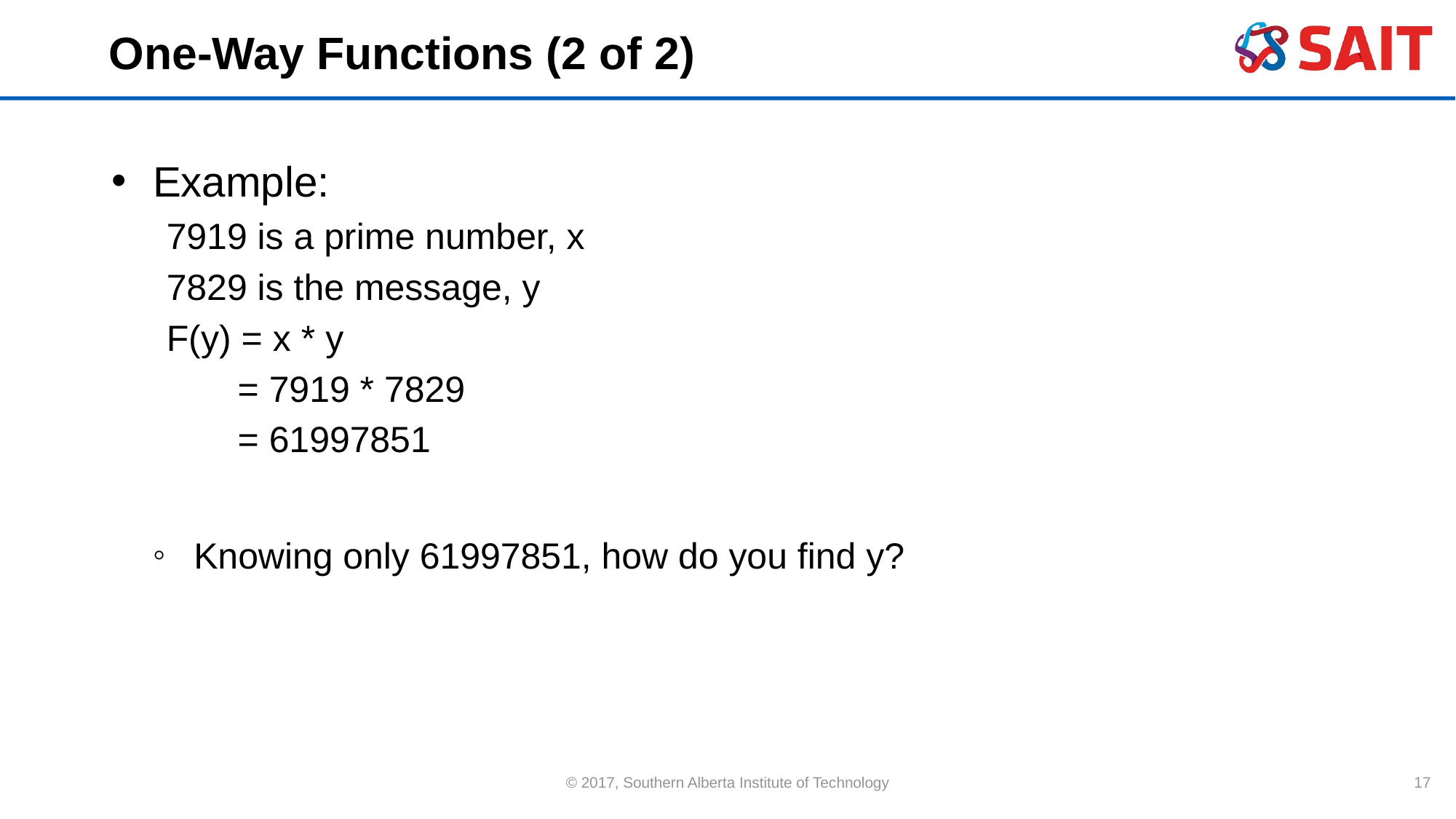

# One-Way Functions (2 of 2)
Example:
7919 is a prime number, x
7829 is the message, y
F(y) = x * y
       = 7919 * 7829
       = 61997851

Knowing only 61997851, how do you find y?